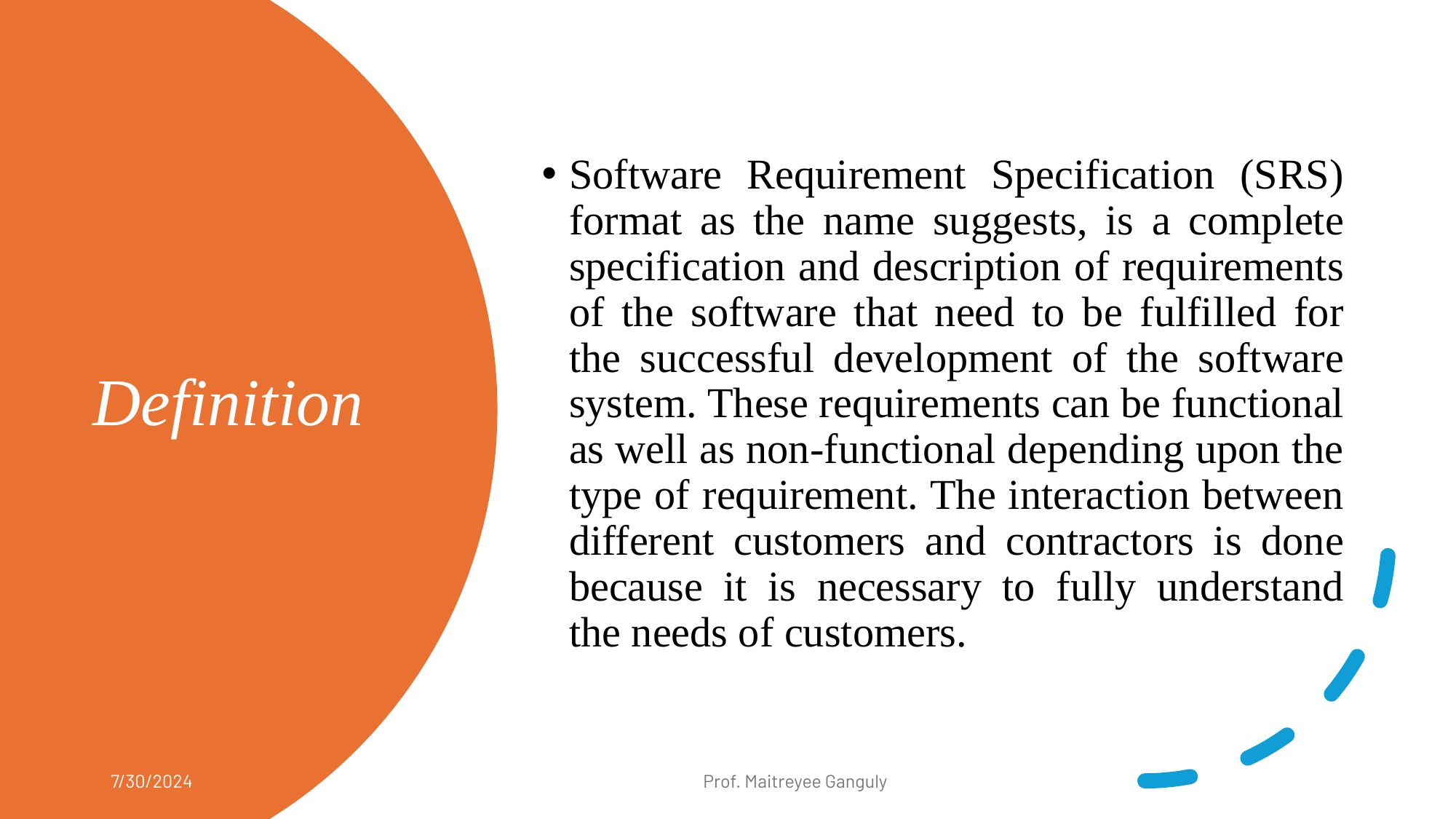

Software Requirement Specification (SRS) format as the name suggests, is a complete specification and description of requirements of the software that need to be fulfilled for the successful development of the software system. These requirements can be functional as well as non-functional depending upon the type of requirement. The interaction between different customers and contractors is done because it is necessary to fully understand the needs of customers.
# Definition

7/30/2024
Prof. Maitreyee Ganguly